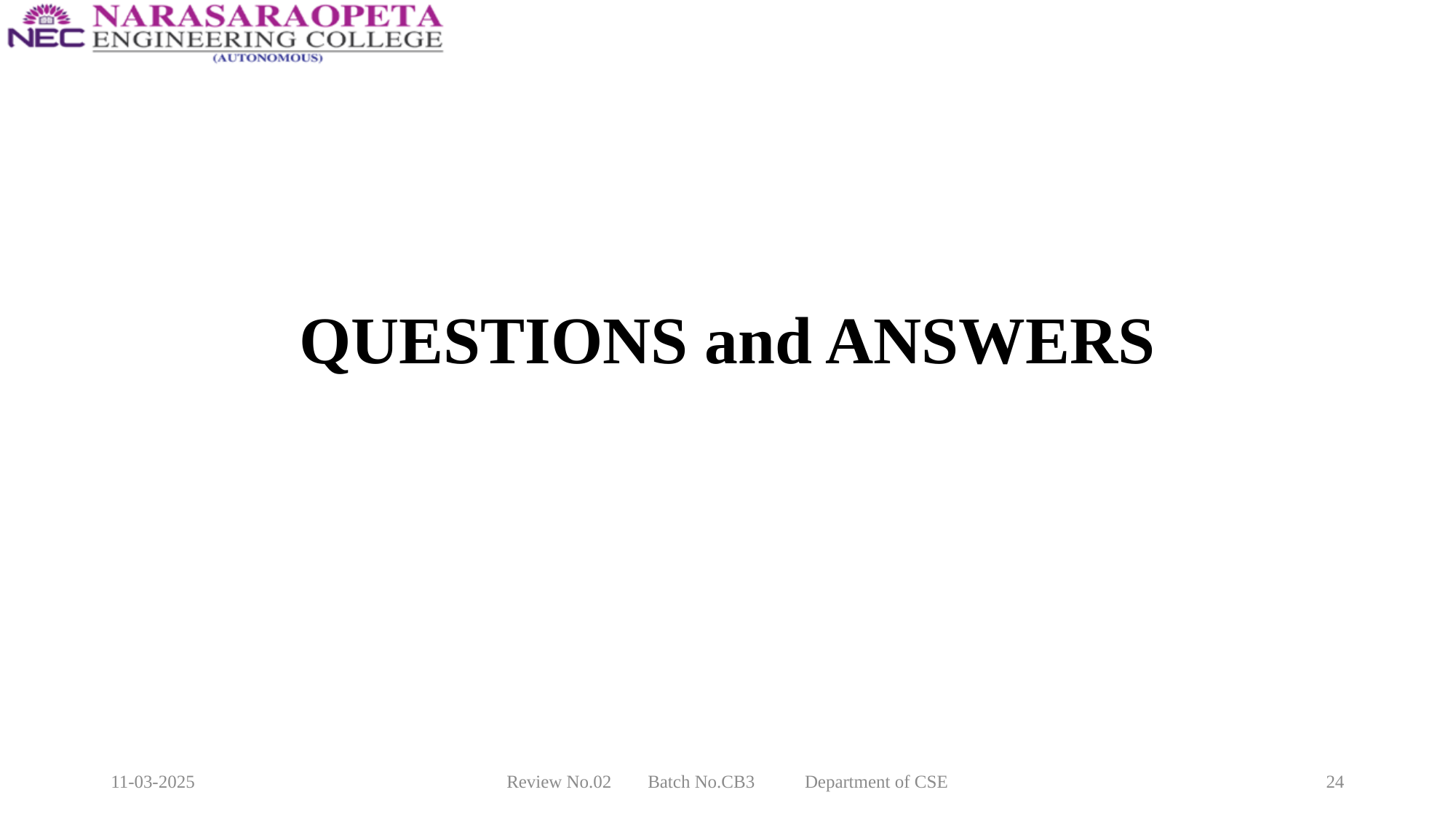

# QUESTIONS and ANSWERS
11-03-2025
Review No.02        Batch No.CB3           Department of CSE
24